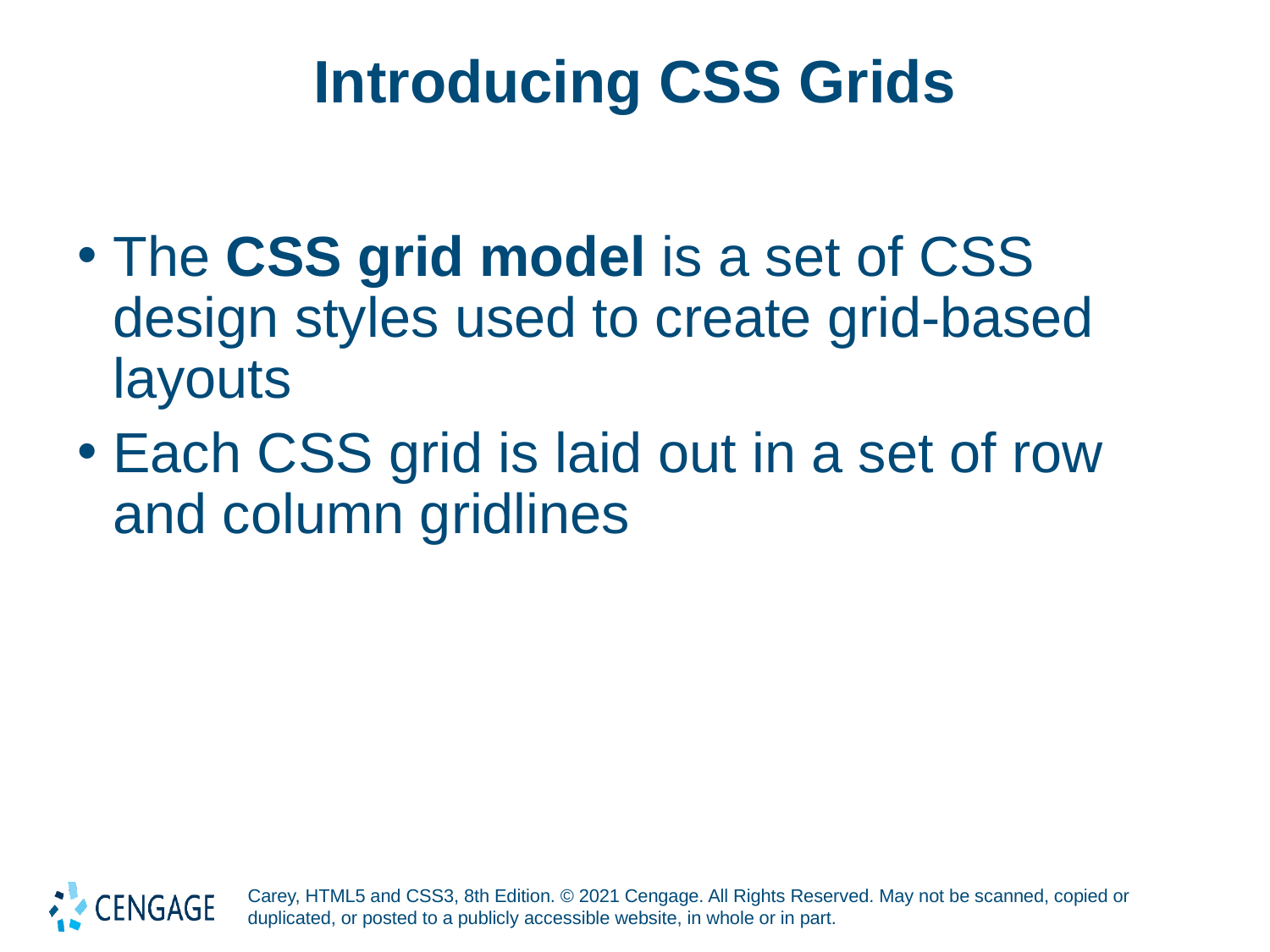

# Introducing CSS Grids
The CSS grid model is a set of CSS design styles used to create grid-based layouts
Each CSS grid is laid out in a set of row and column gridlines